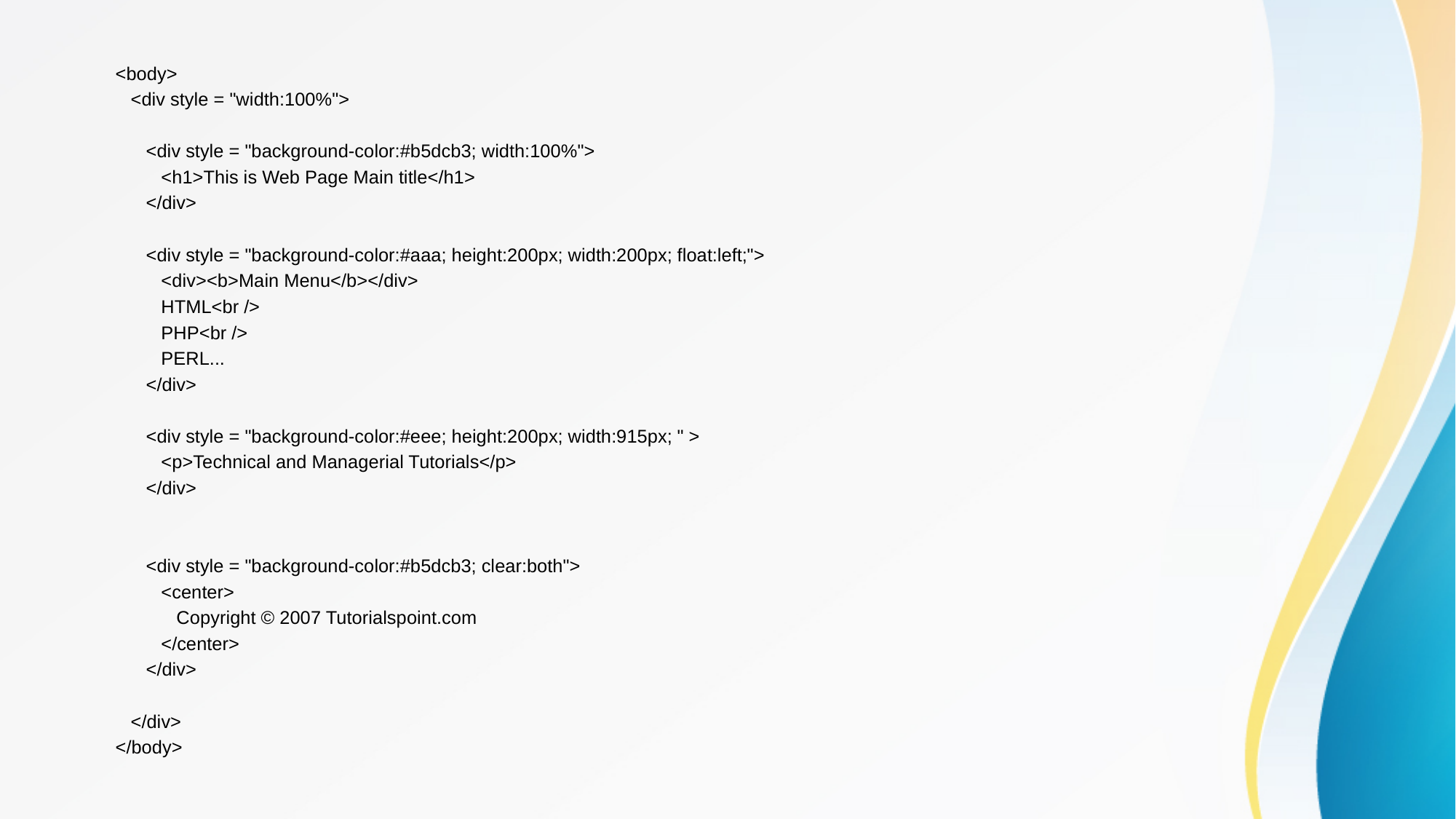

<body>
      <div style = "width:100%">

         <div style = "background-color:#b5dcb3; width:100%">
            <h1>This is Web Page Main title</h1>
         </div>

         <div style = "background-color:#aaa; height:200px; width:200px; float:left;">
            <div><b>Main Menu</b></div>
            HTML<br />
            PHP<br />
            PERL...
         </div>

         <div style = "background-color:#eee; height:200px; width:915px; " >
            <p>Technical and Managerial Tutorials</p>
         </div>

         <div style = "background-color:#b5dcb3; clear:both">
            <center>
               Copyright © 2007 Tutorialspoint.com
            </center>
         </div>

      </div>
   </body>